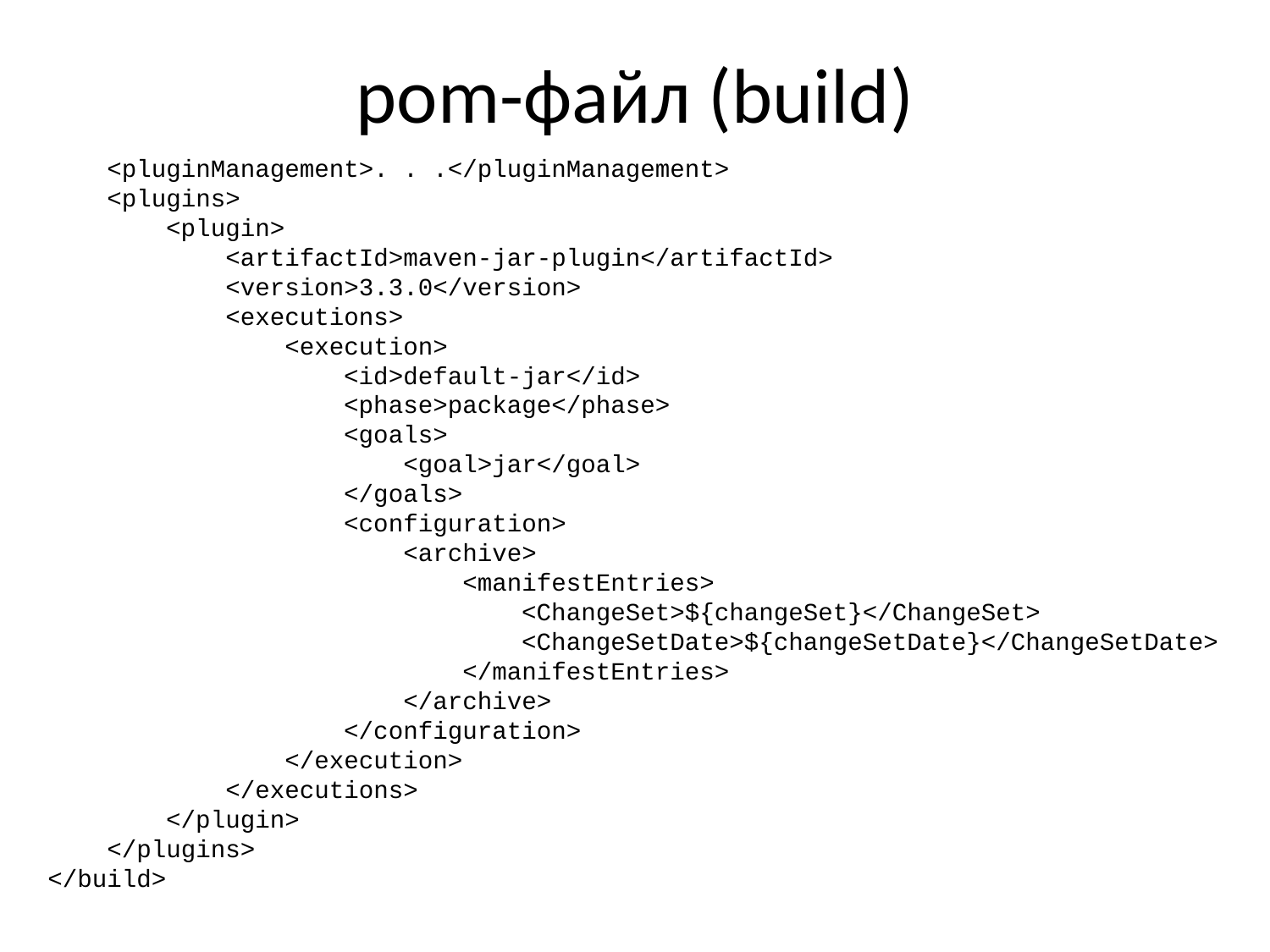

# pom-файл (build)
    <pluginManagement>. . .</pluginManagement>
    <plugins>
        <plugin>
            <artifactId>maven-jar-plugin</artifactId>
            <version>3.3.0</version>
            <executions>
                <execution>
                    <id>default-jar</id>
                    <phase>package</phase>
                    <goals>
                        <goal>jar</goal>
                    </goals>
                    <configuration>
                        <archive>
                            <manifestEntries>
                                <ChangeSet>${changeSet}</ChangeSet>
                                <ChangeSetDate>${changeSetDate}</ChangeSetDate>
                            </manifestEntries>
                        </archive>
                    </configuration>
                </execution>
            </executions>
        </plugin>
    </plugins>
</build>